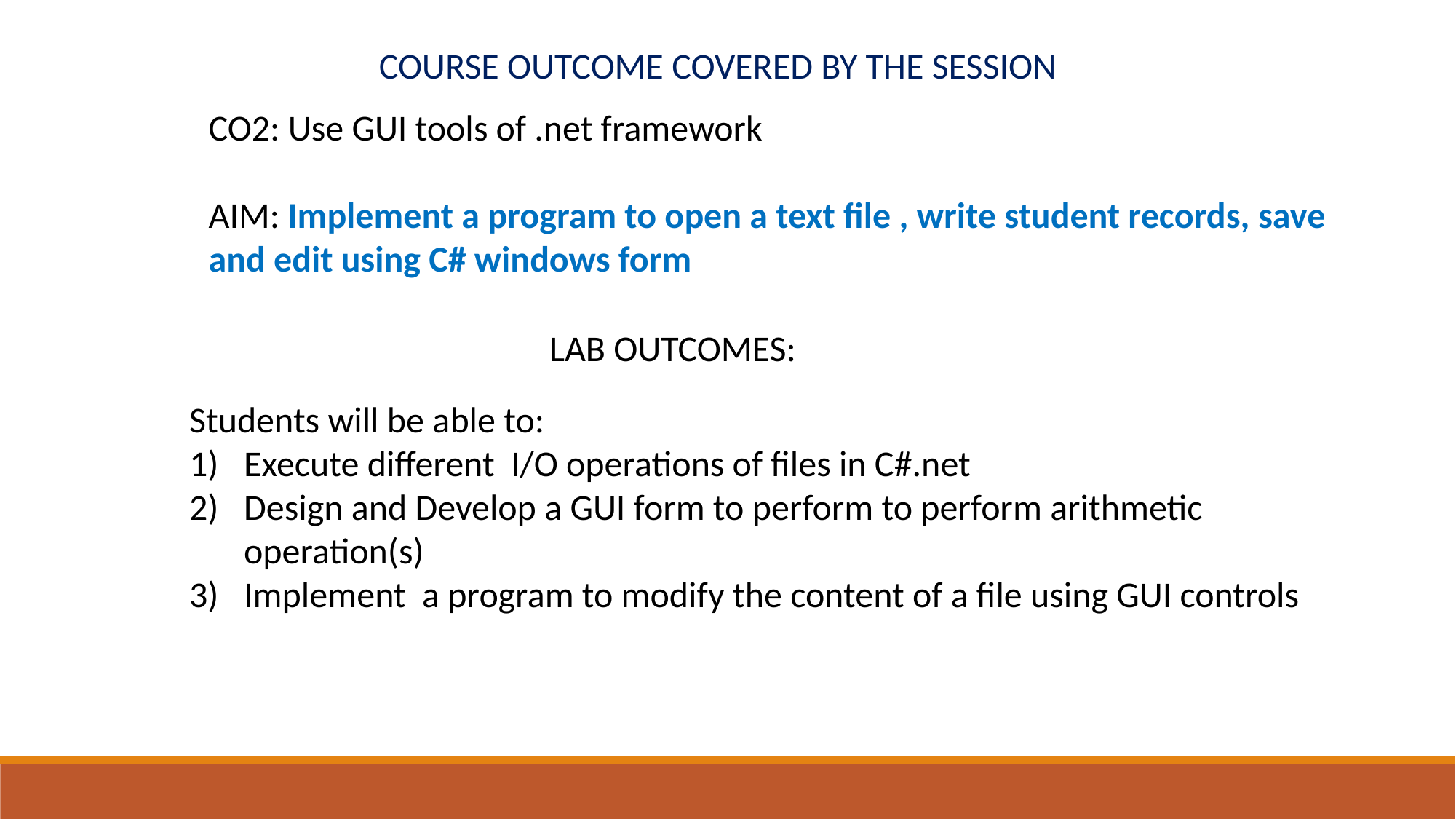

COURSE OUTCOME COVERED BY THE SESSION
CO2: Use GUI tools of .net framework

AIM: Implement a program to open a text file , write student records, save and edit using C# windows form

LAB OUTCOMES:
Students will be able to:
Execute different  I/O operations of files in C#.net
Design and Develop a GUI form to perform to perform arithmetic operation(s)
Implement  a program to modify the content of a file using GUI controls